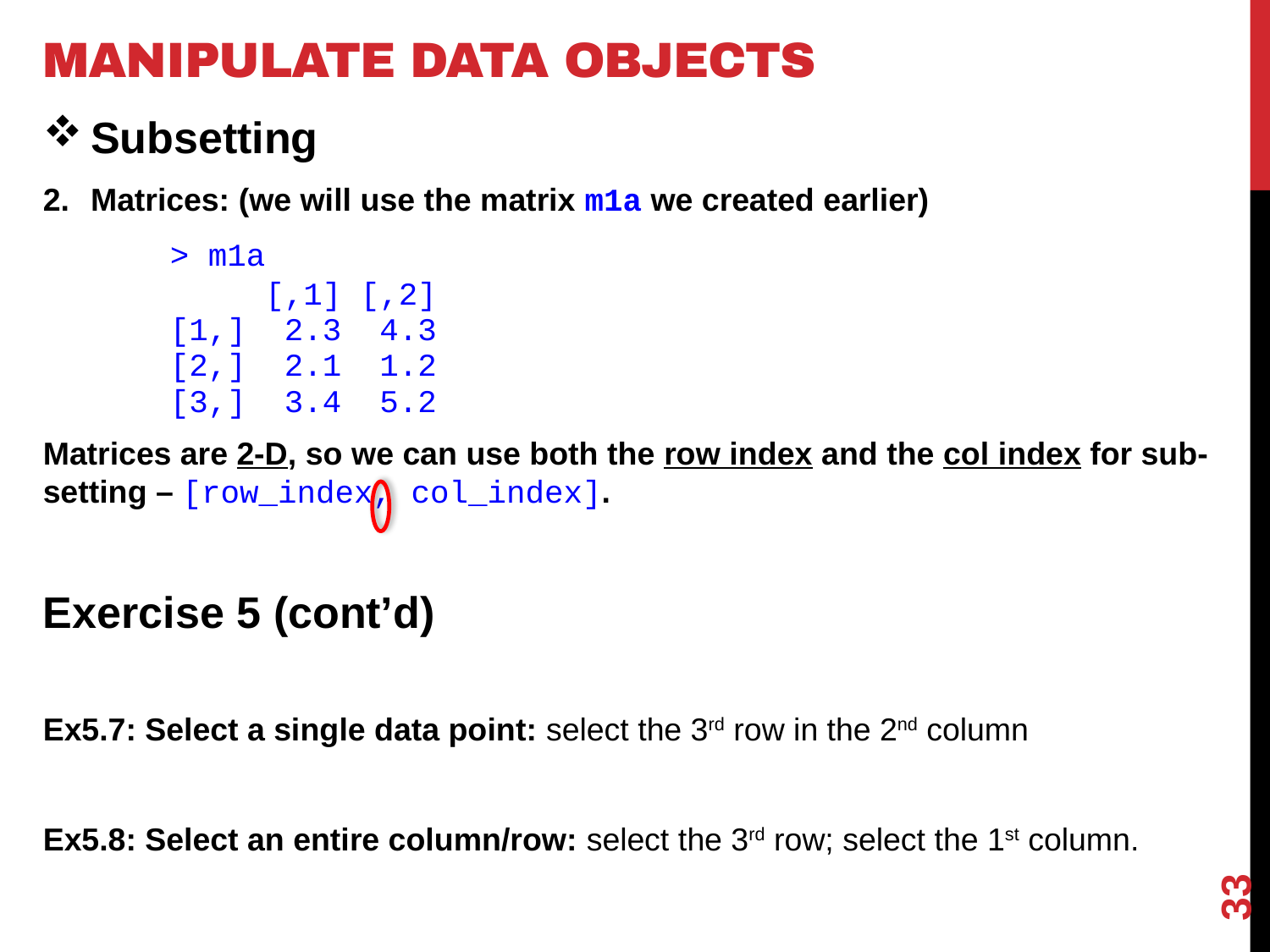

# Manipulate data objects
Subsetting
Matrices: (we will use the matrix m1a we created earlier)
	> m1a
	     [,1] [,2]
	[1,]  2.3  4.3
	[2,]  2.1  1.2
	[3,]  3.4  5.2
Matrices are 2-D, so we can use both the row index and the col index for sub-setting – [row_index, col_index].

Exercise 5 (cont’d)

Ex5.7: Select a single data point: select the 3rd row in the 2nd column

Ex5.8: Select an entire column/row: select the 3rd row; select the 1st column.

33